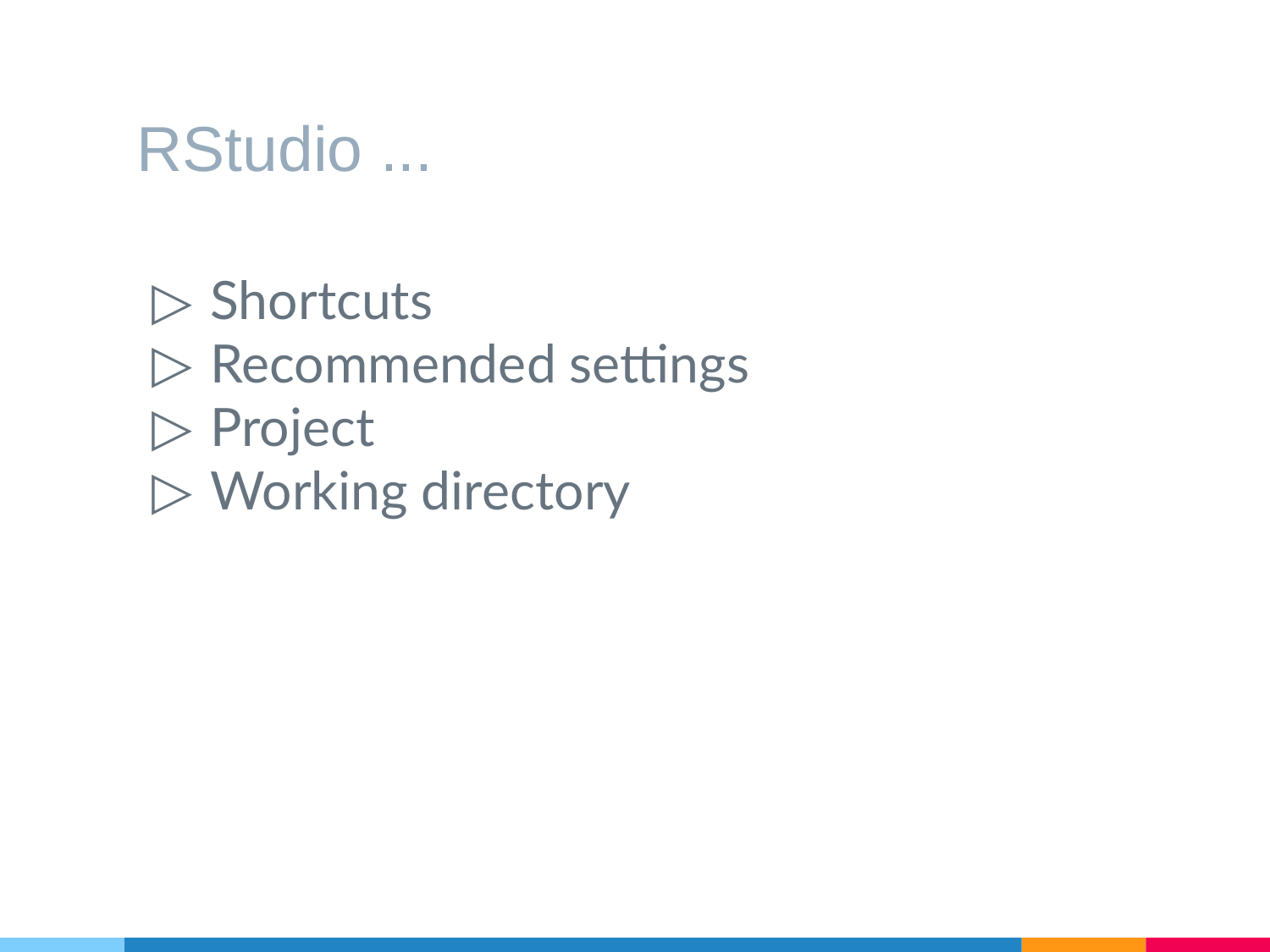

# RStudio ...
 Shortcuts
 Recommended settings
 Project
 Working directory